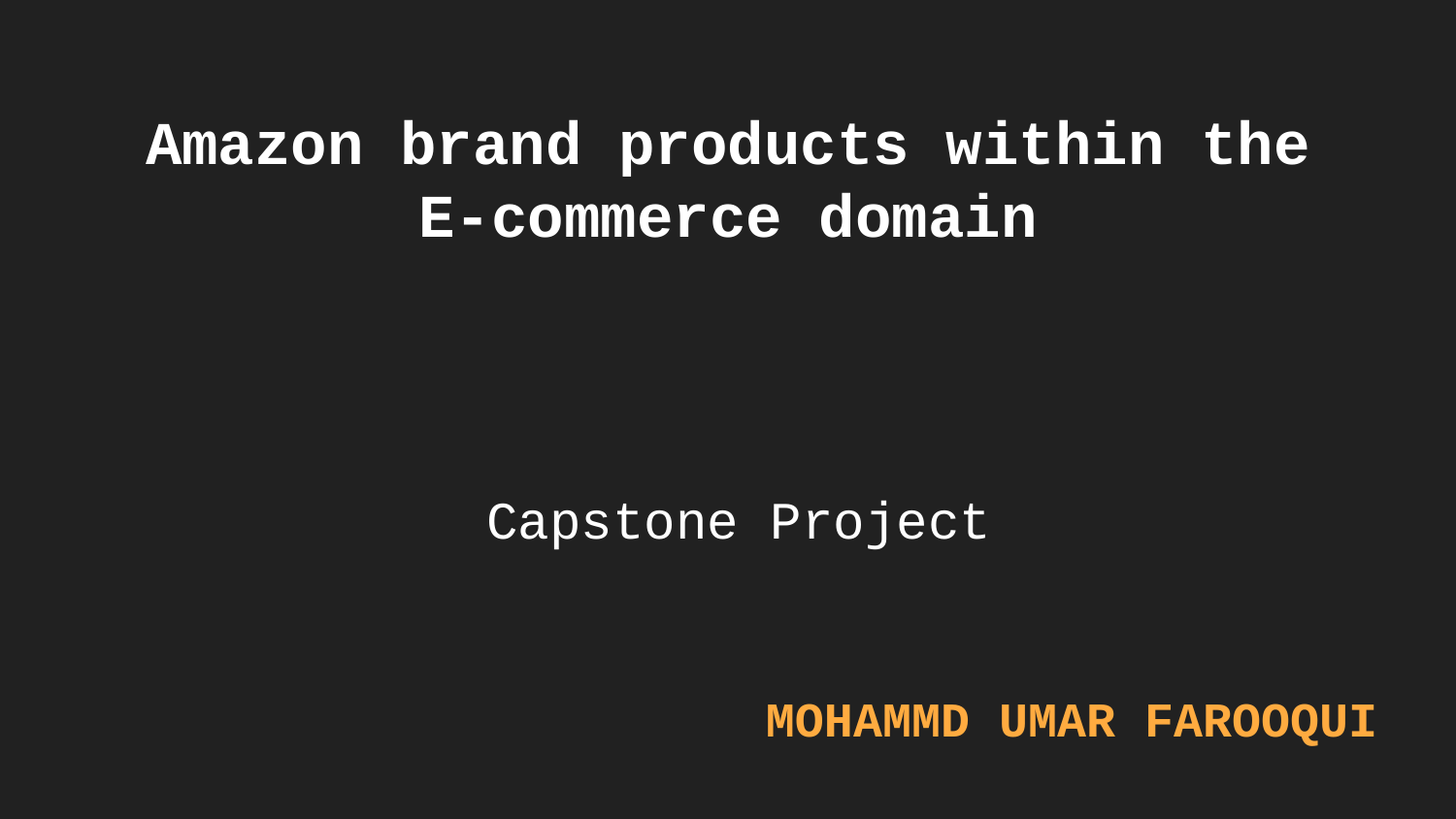

# Amazon brand products within the E-commerce domain
Capstone Project
MOHAMMD UMAR FAROOQUI